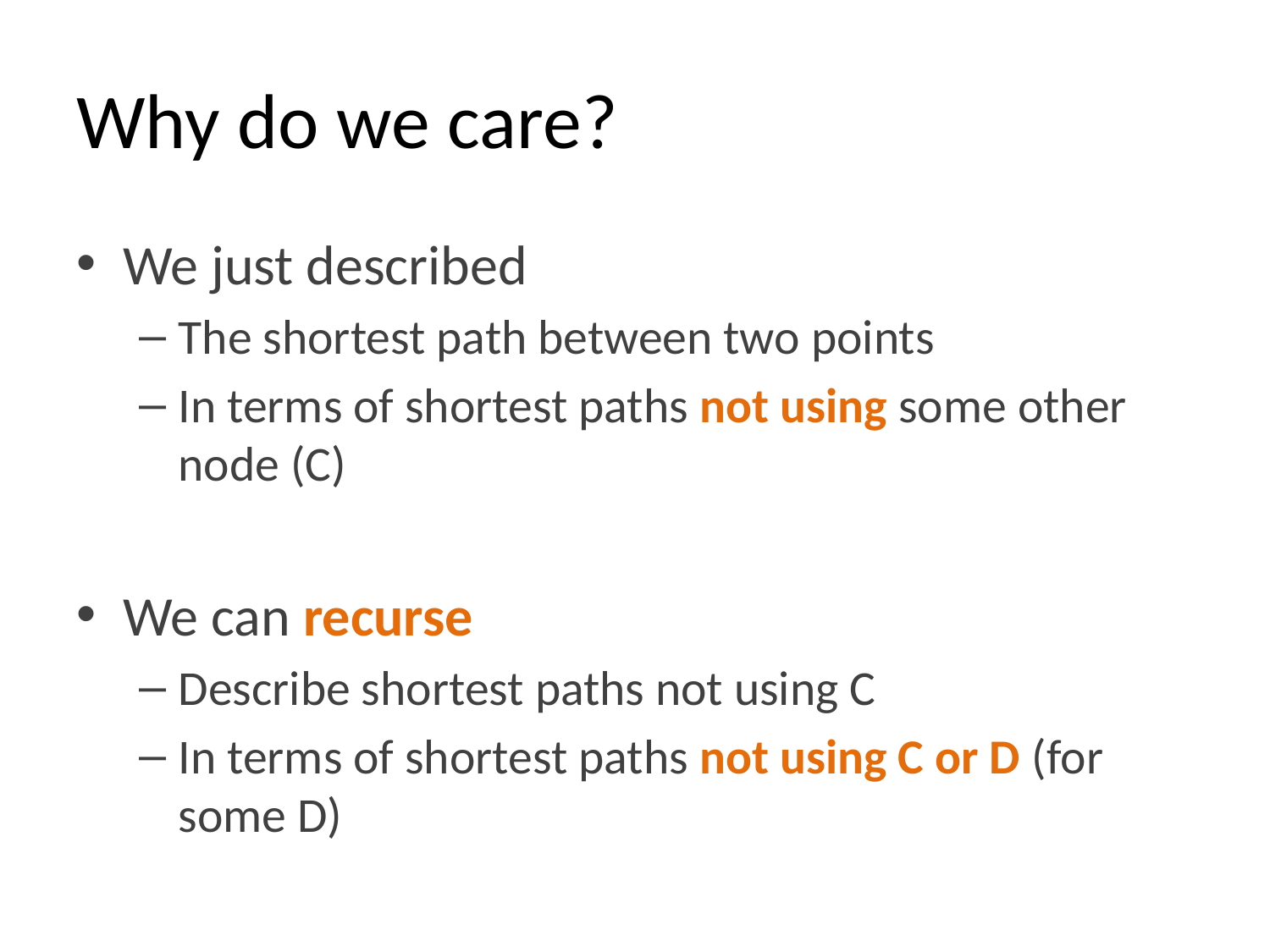

# Why do we care?
We just described
The shortest path between two points
In terms of shortest paths not using some other node (C)

We can recurse
Describe shortest paths not using C
In terms of shortest paths not using C or D (for some D)